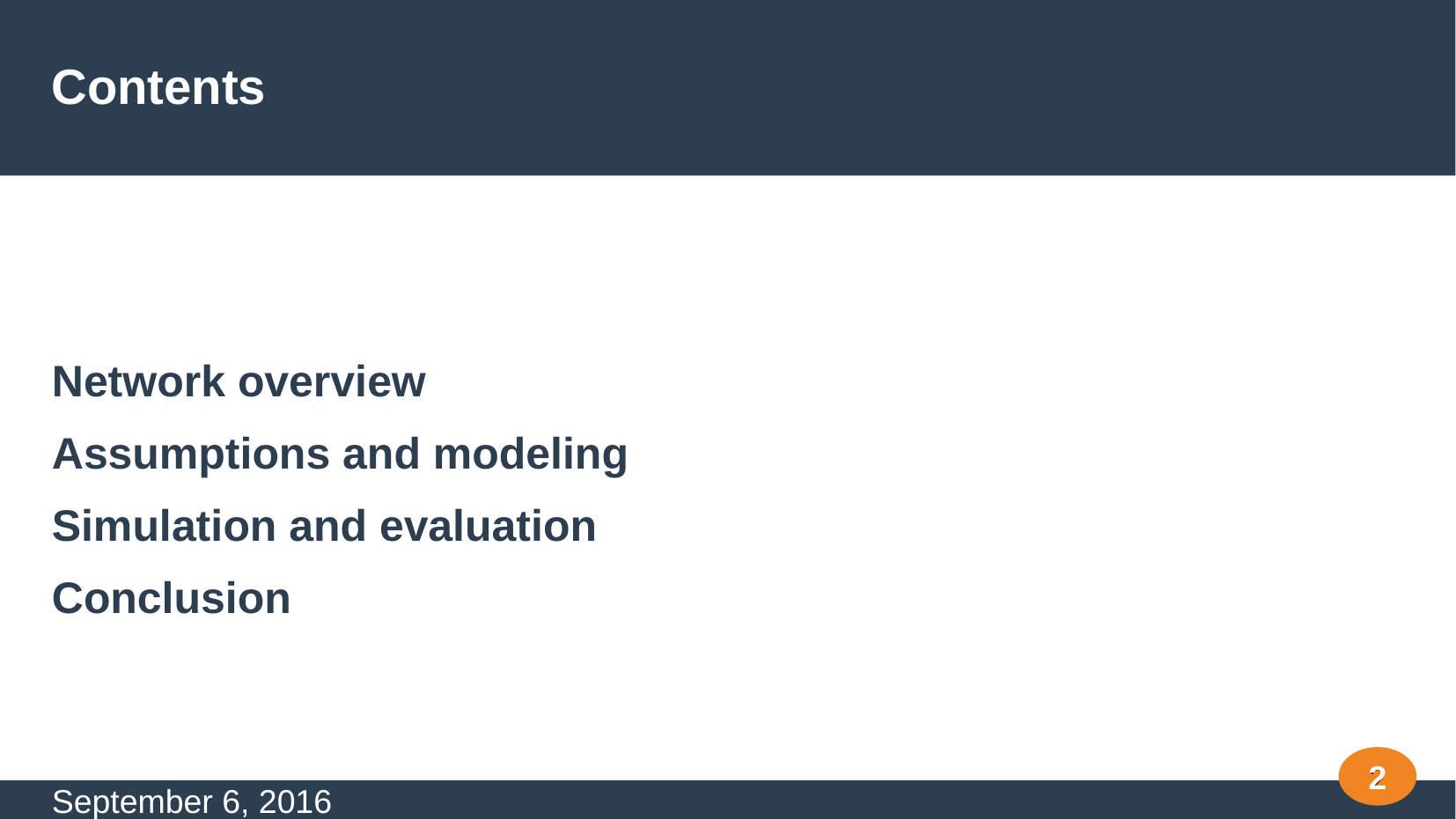

Contents
Network overview
Assumptions and modeling
Simulation and evaluation
Conclusion
2
2
September 6, 2016